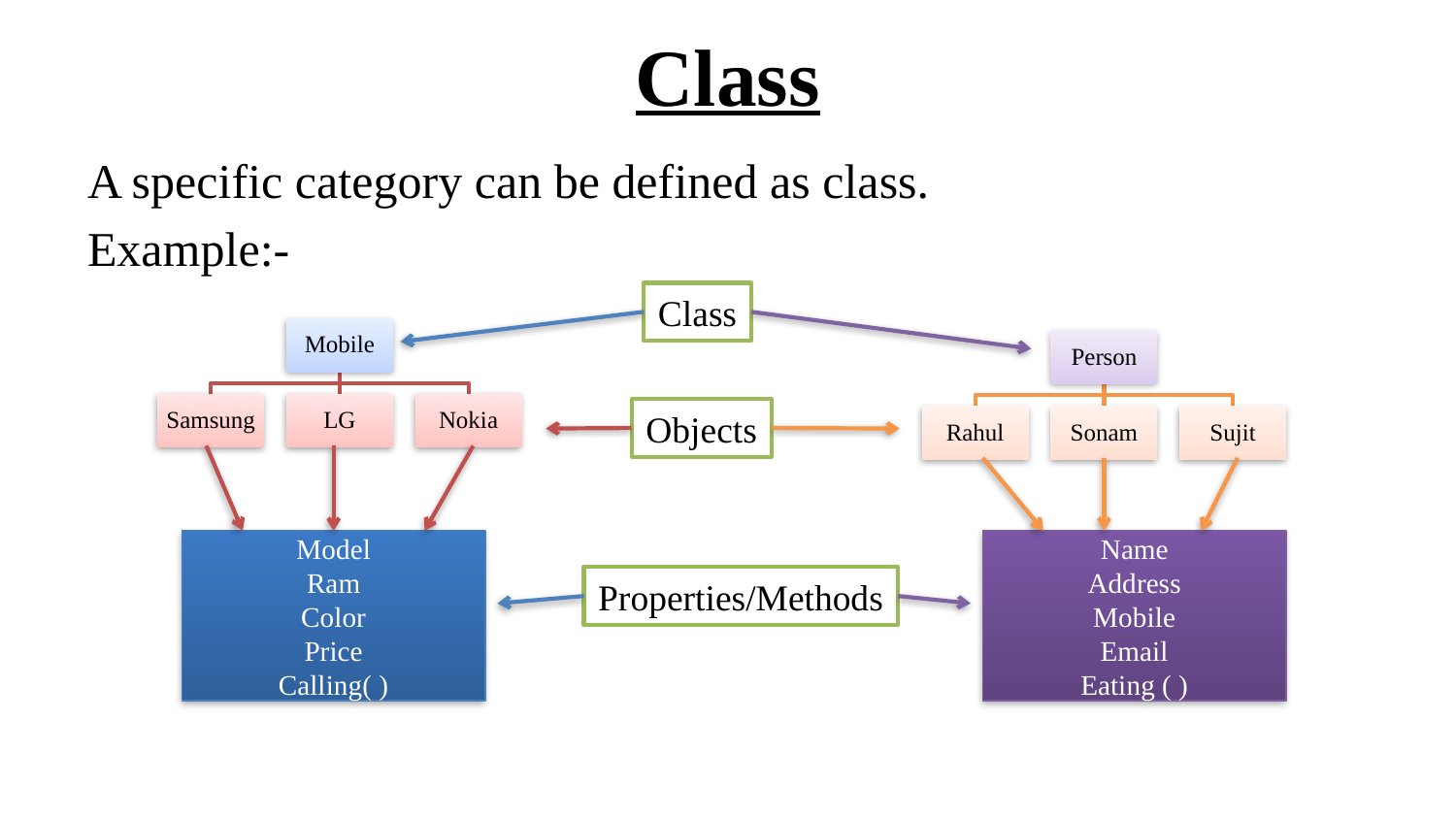

# Class
A specific category can be defined as class.
Example:-
Mobile
Samsung
LG
Nokia
Person
Rahul
Sonam
Sujit
Class
Objects
Model
Ram
Color
Price
Calling( )
Name
Address
Mobile
Email
Eating ( )
Properties/Methods